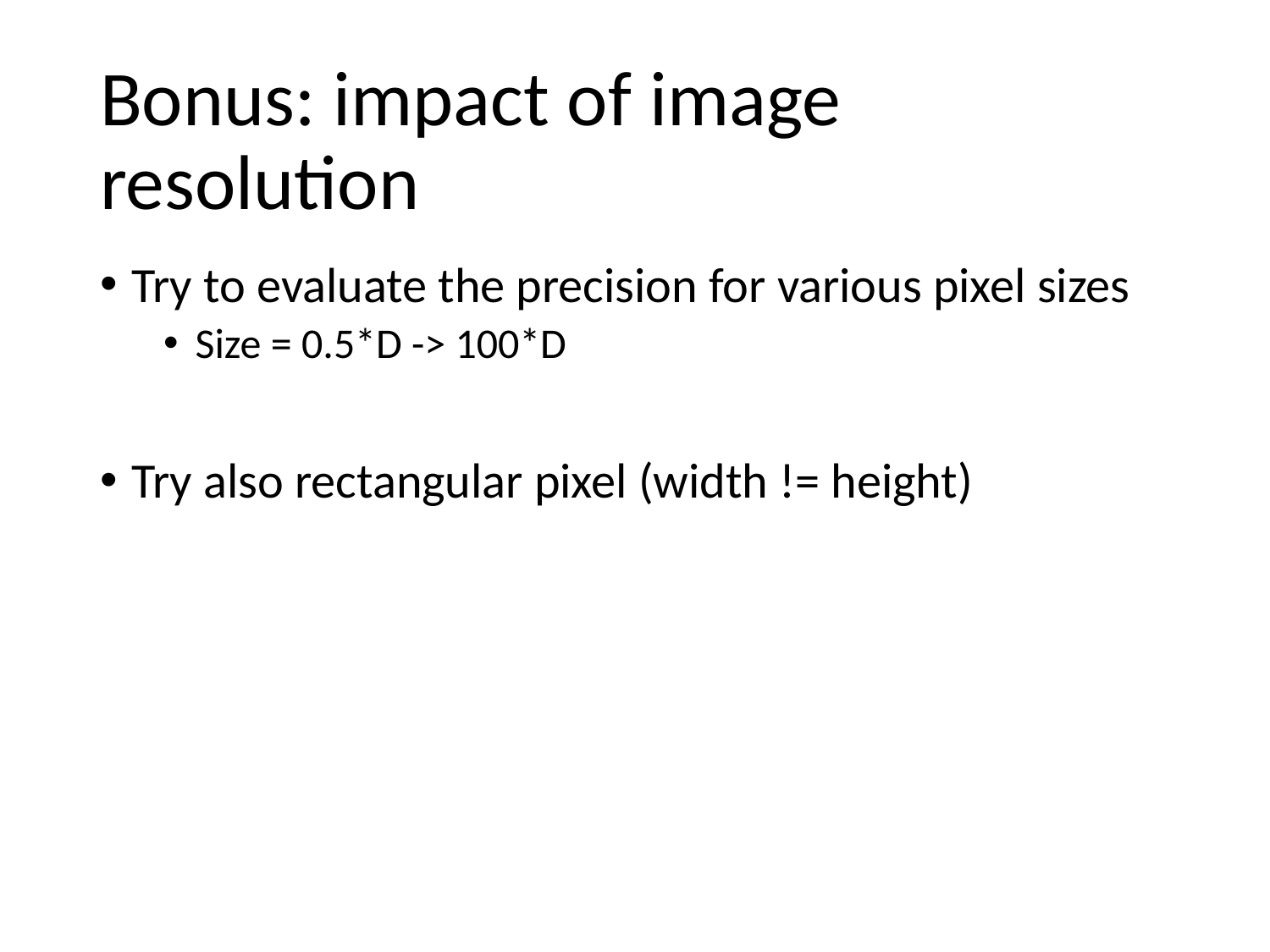

# Bonus: impact of image resolution
Try to evaluate the precision for various pixel sizes
Size = 0.5*D -> 100*D

Try also rectangular pixel (width != height)